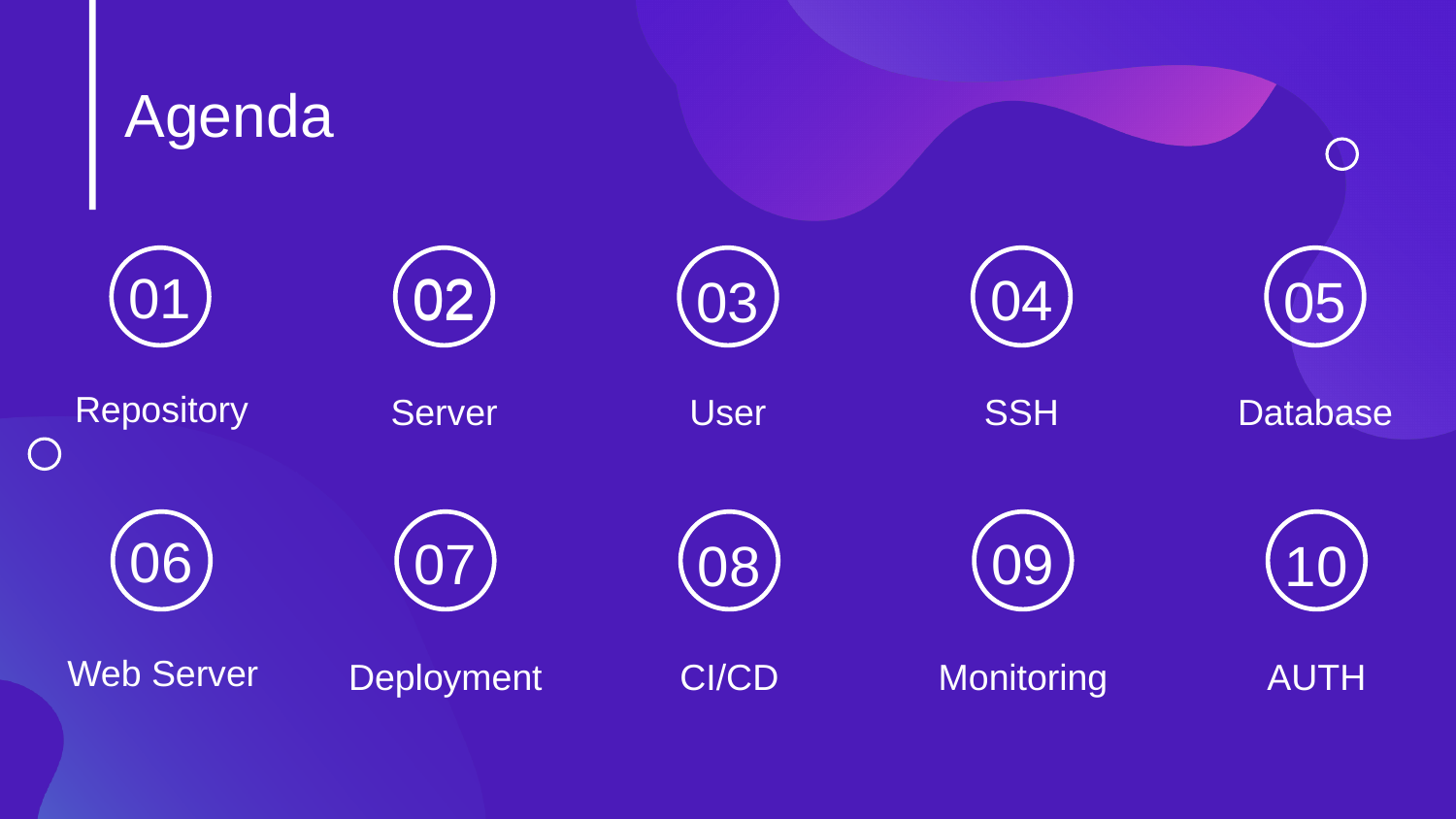

# Agenda
01

02

02
04
03
05
Repository
Server
User
SSH
Database
06

07
09
08
10
Web Server
Deployment
CI/CD
Monitoring
AUTH